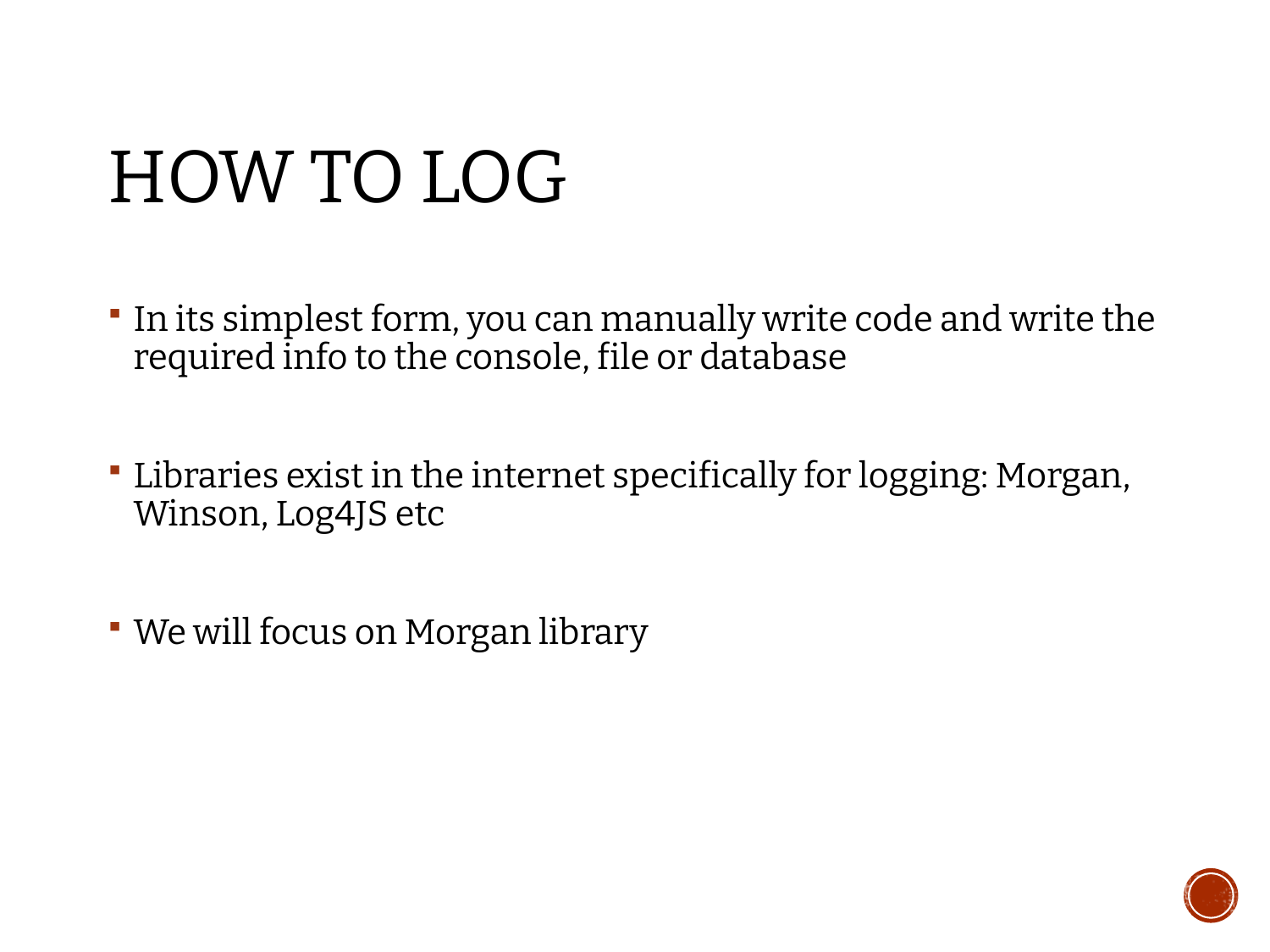

# How to log
In its simplest form, you can manually write code and write the required info to the console, file or database

Libraries exist in the internet specifically for logging: Morgan, Winson, Log4JS etc

We will focus on Morgan library